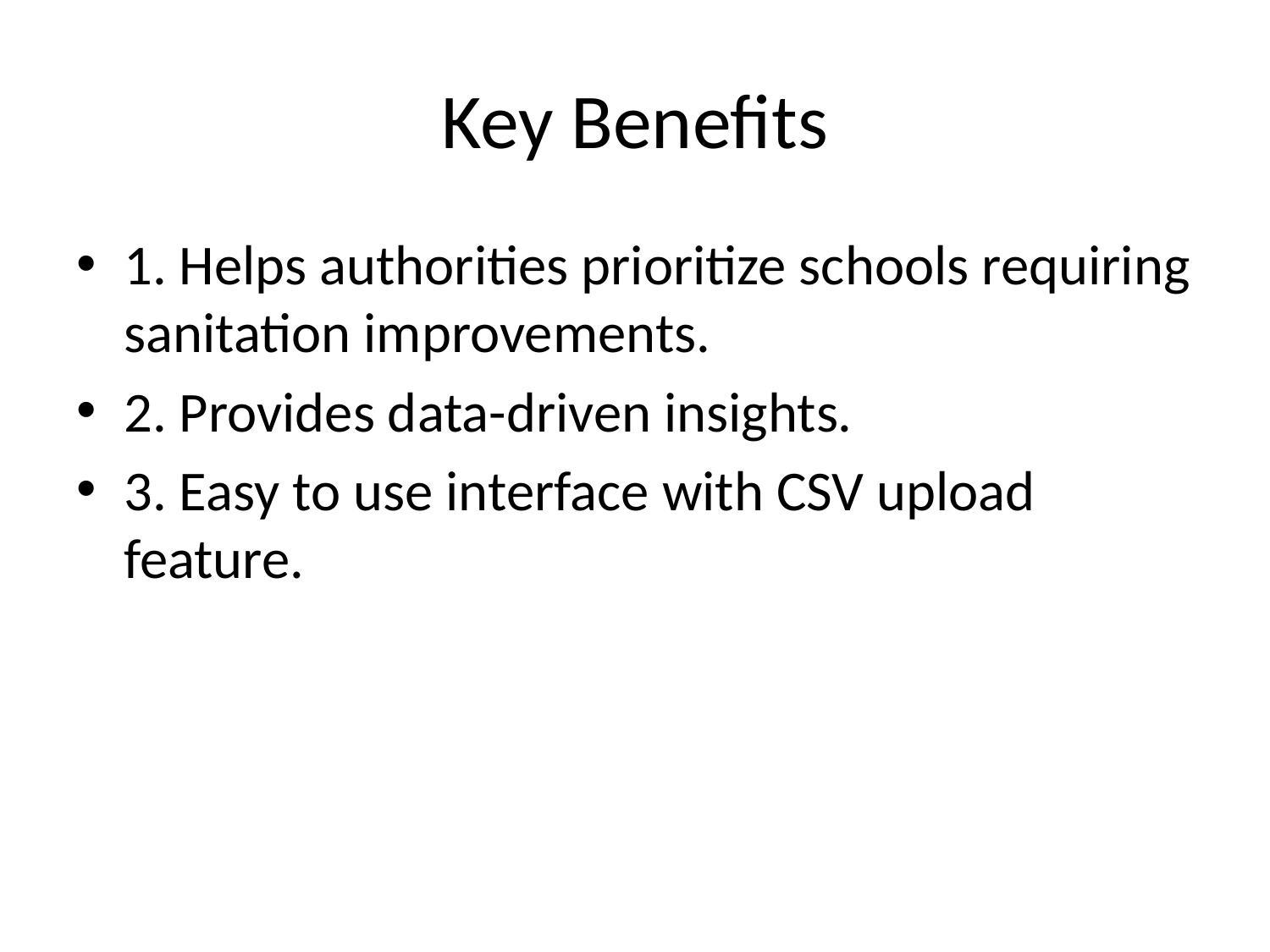

# Key Benefits
1. Helps authorities prioritize schools requiring sanitation improvements.
2. Provides data-driven insights.
3. Easy to use interface with CSV upload feature.